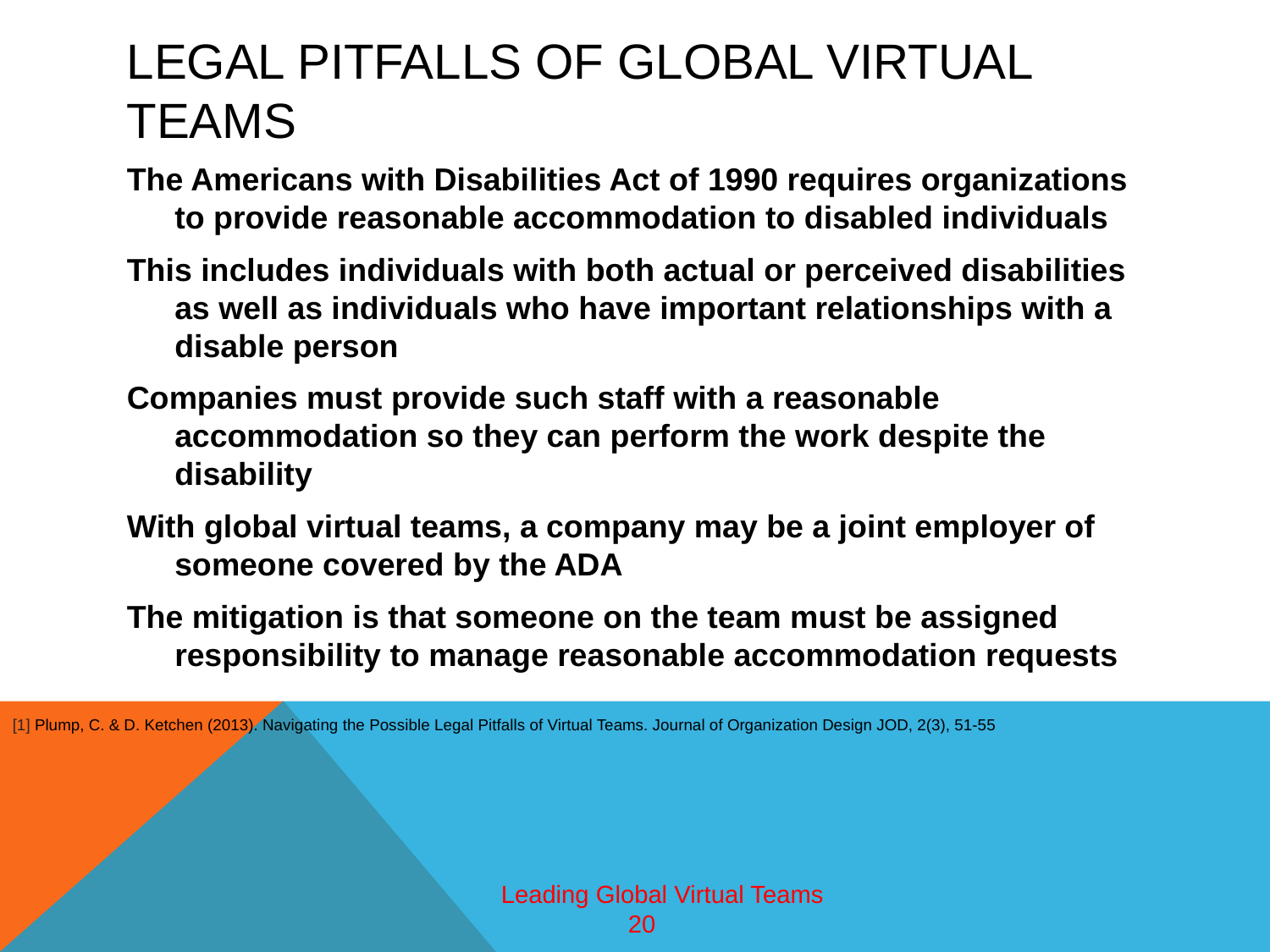

# Legal pitfalls of global virtual teams
The Americans with Disabilities Act of 1990 requires organizations to provide reasonable accommodation to disabled individuals
This includes individuals with both actual or perceived disabilities as well as individuals who have important relationships with a disable person
Companies must provide such staff with a reasonable accommodation so they can perform the work despite the disability
With global virtual teams, a company may be a joint employer of someone covered by the ADA
The mitigation is that someone on the team must be assigned responsibility to manage reasonable accommodation requests
[1] Plump, C. & D. Ketchen (2013). Navigating the Possible Legal Pitfalls of Virtual Teams. Journal of Organization Design JOD, 2(3), 51-55